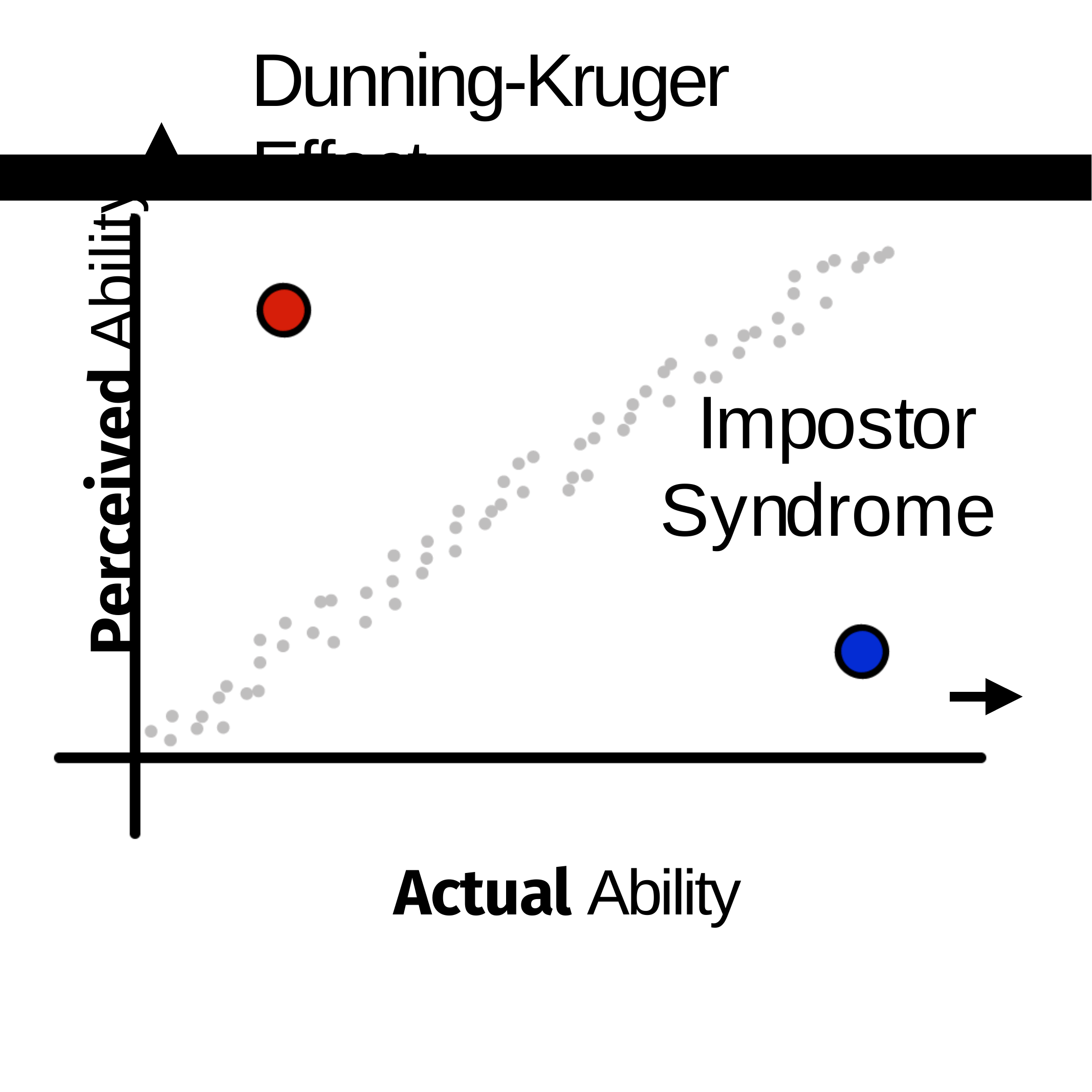

# Dunning-Kruger  Effect

Perceived Ability

Impostor  Syndrome

Actual Ability